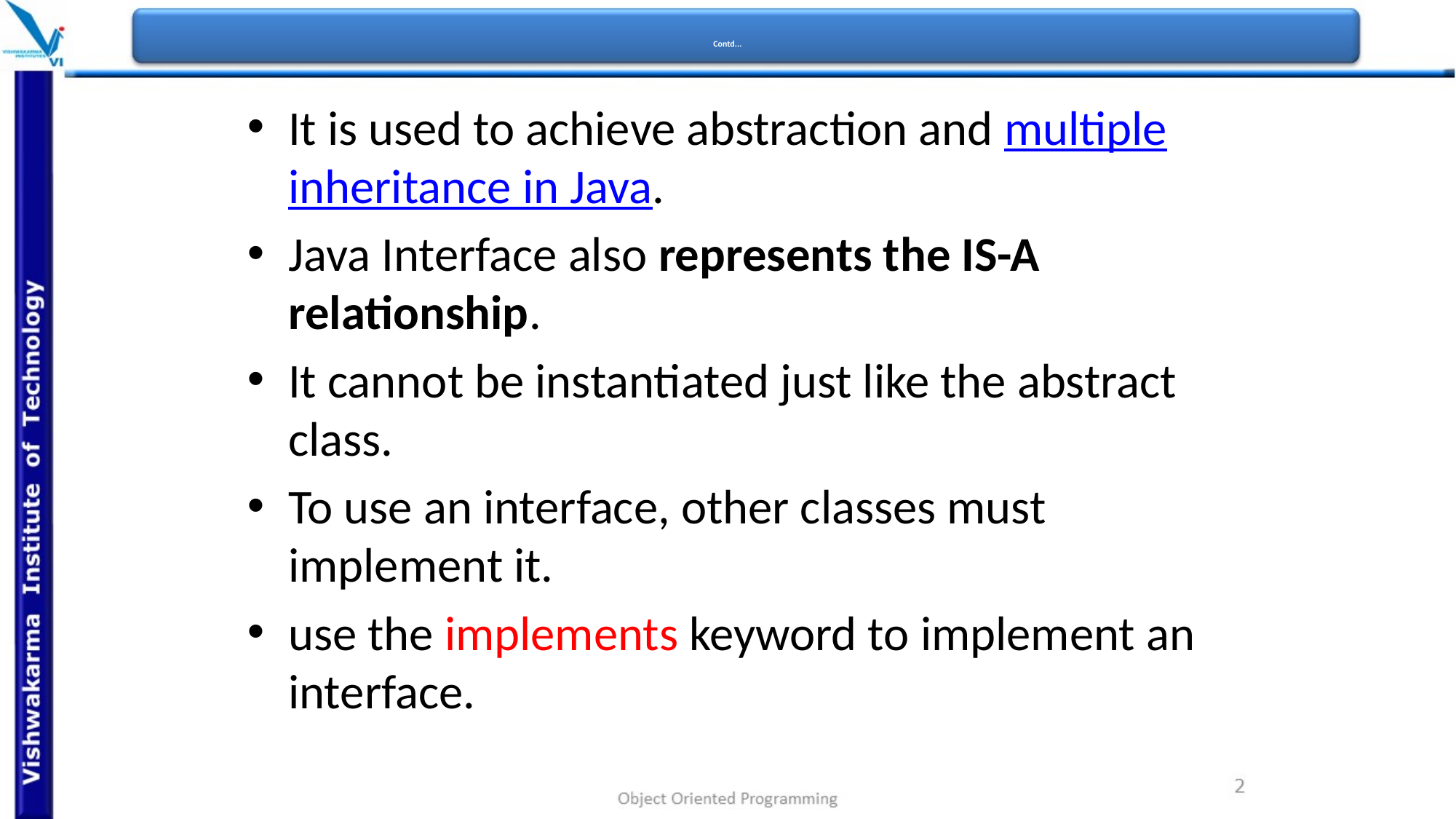

# Contd...
It is used to achieve abstraction and multiple inheritance in Java.
Java Interface also represents the IS-A relationship.
It cannot be instantiated just like the abstract class.
To use an interface, other classes must implement it.
use the implements keyword to implement an interface.